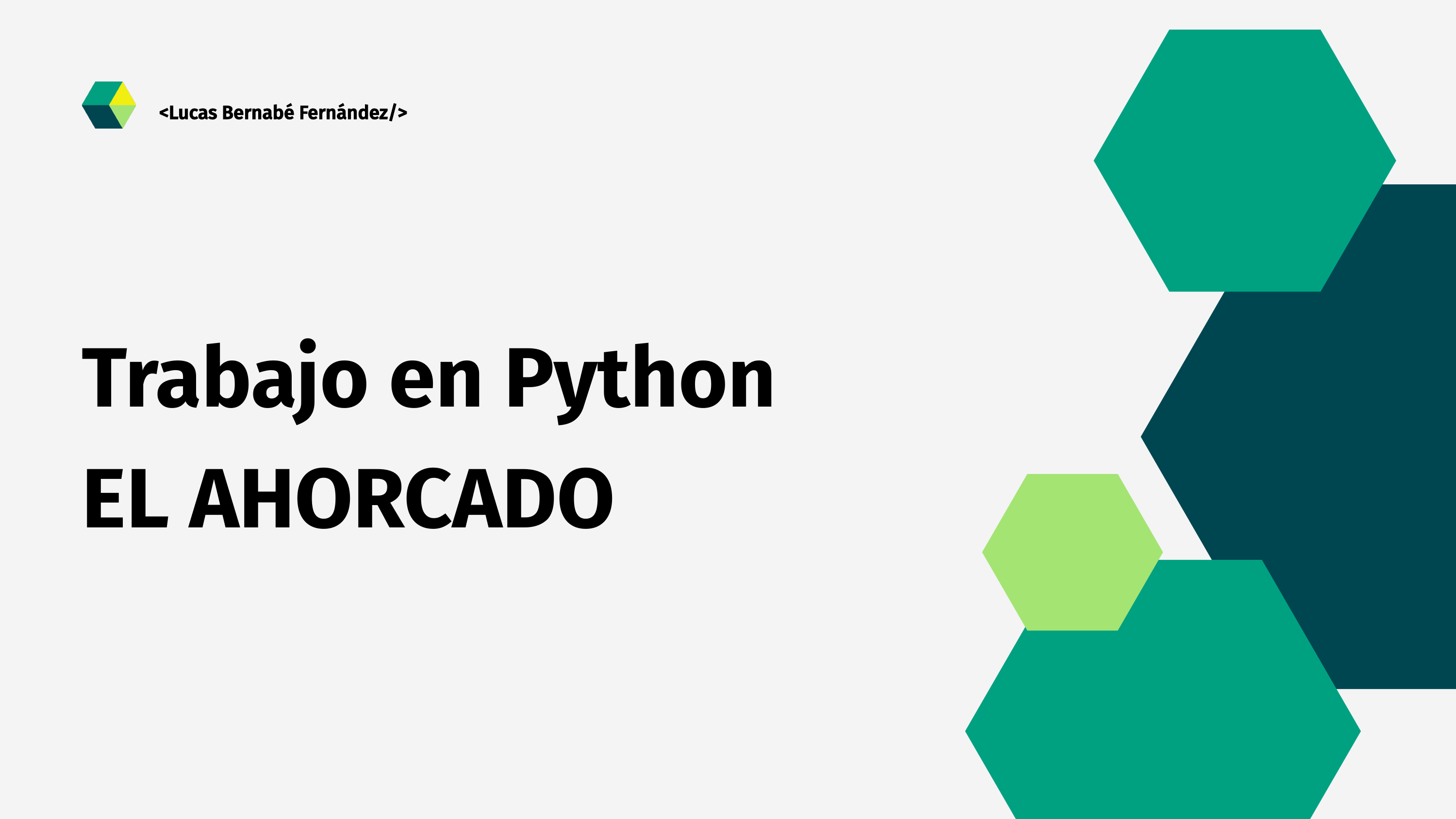

<Lucas Bernabé Fernández/>

Trabajo en Python
EL AHORCADO